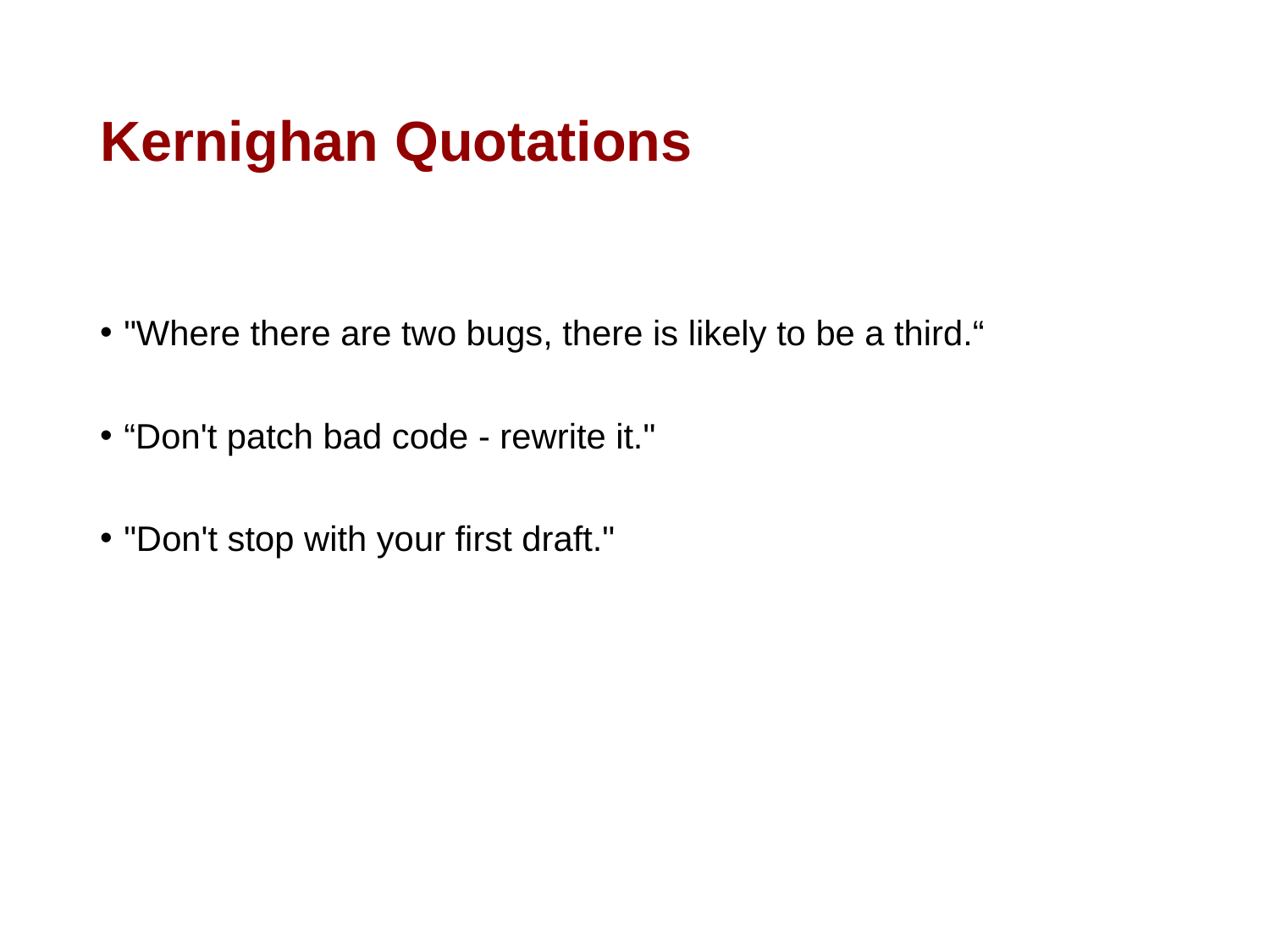

# Kernighan Quotations

"Where there are two bugs, there is likely to be a third.“

“Don't patch bad code - rewrite it."

"Don't stop with your first draft."